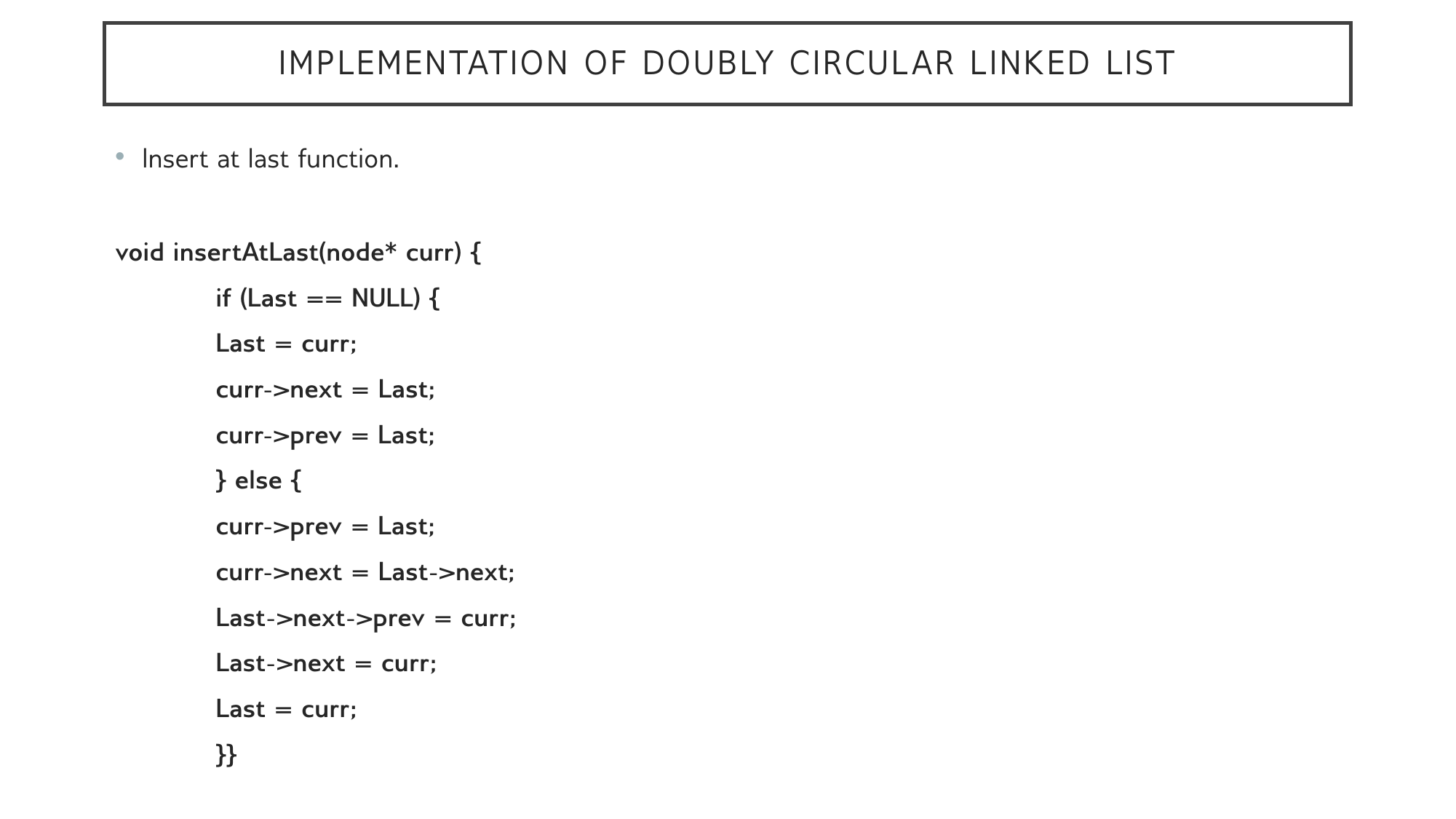

# Implementation of Doubly circular linked list
Insert at last function.

void insertAtLast(node* curr) {
	if (Last == NULL) {
		Last = curr;
		curr->next = Last;
		curr->prev = Last;
	} else {
		curr->prev = Last;
		curr->next = Last->next;
		Last->next->prev = curr;
		Last->next = curr;
		Last = curr;
	}}